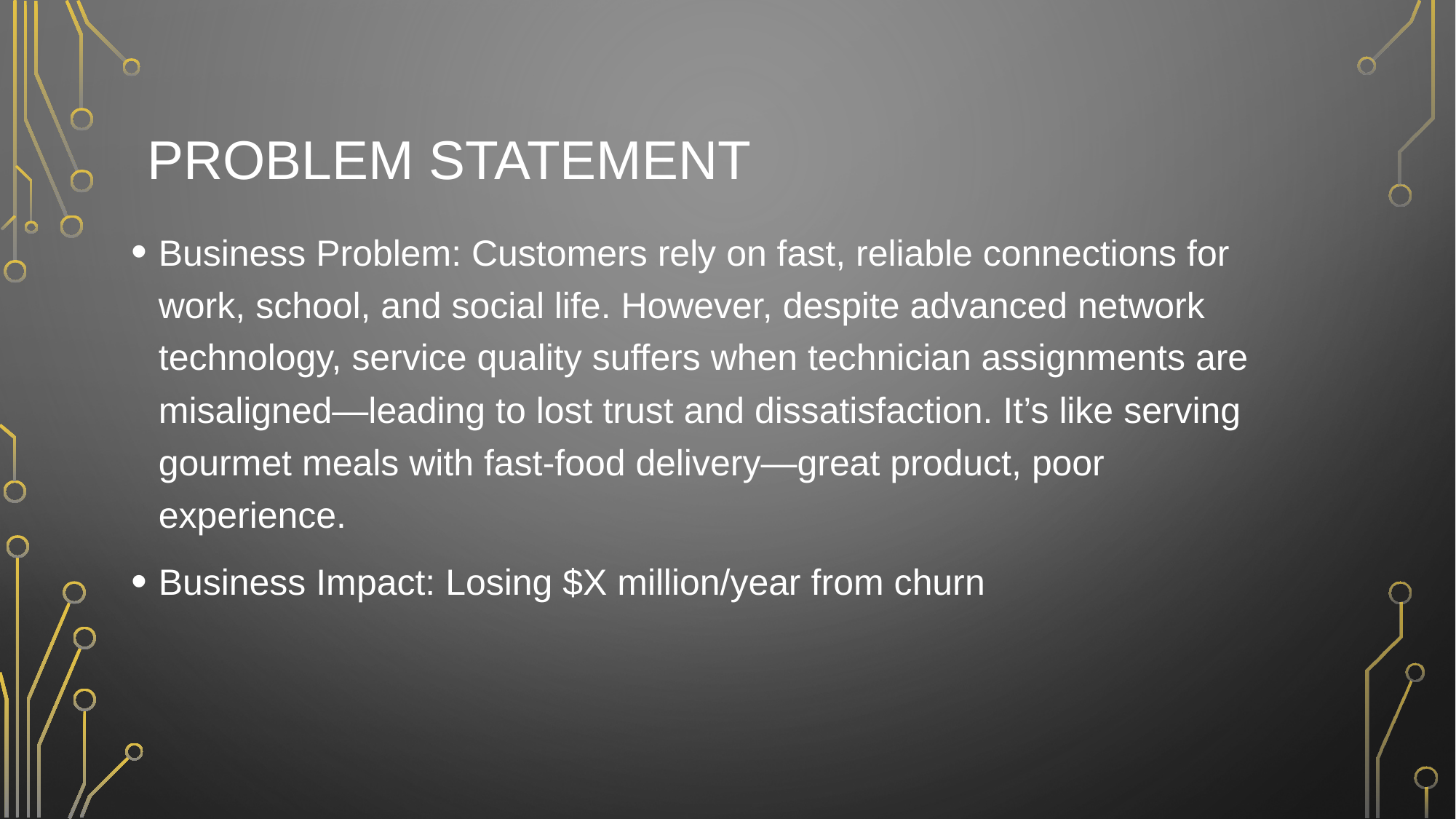

# Problem Statement
Business Problem: Customers rely on fast, reliable connections for work, school, and social life. However, despite advanced network technology, service quality suffers when technician assignments are misaligned—leading to lost trust and dissatisfaction. It’s like serving gourmet meals with fast-food delivery—great product, poor experience.
Business Impact: Losing $X million/year from churn